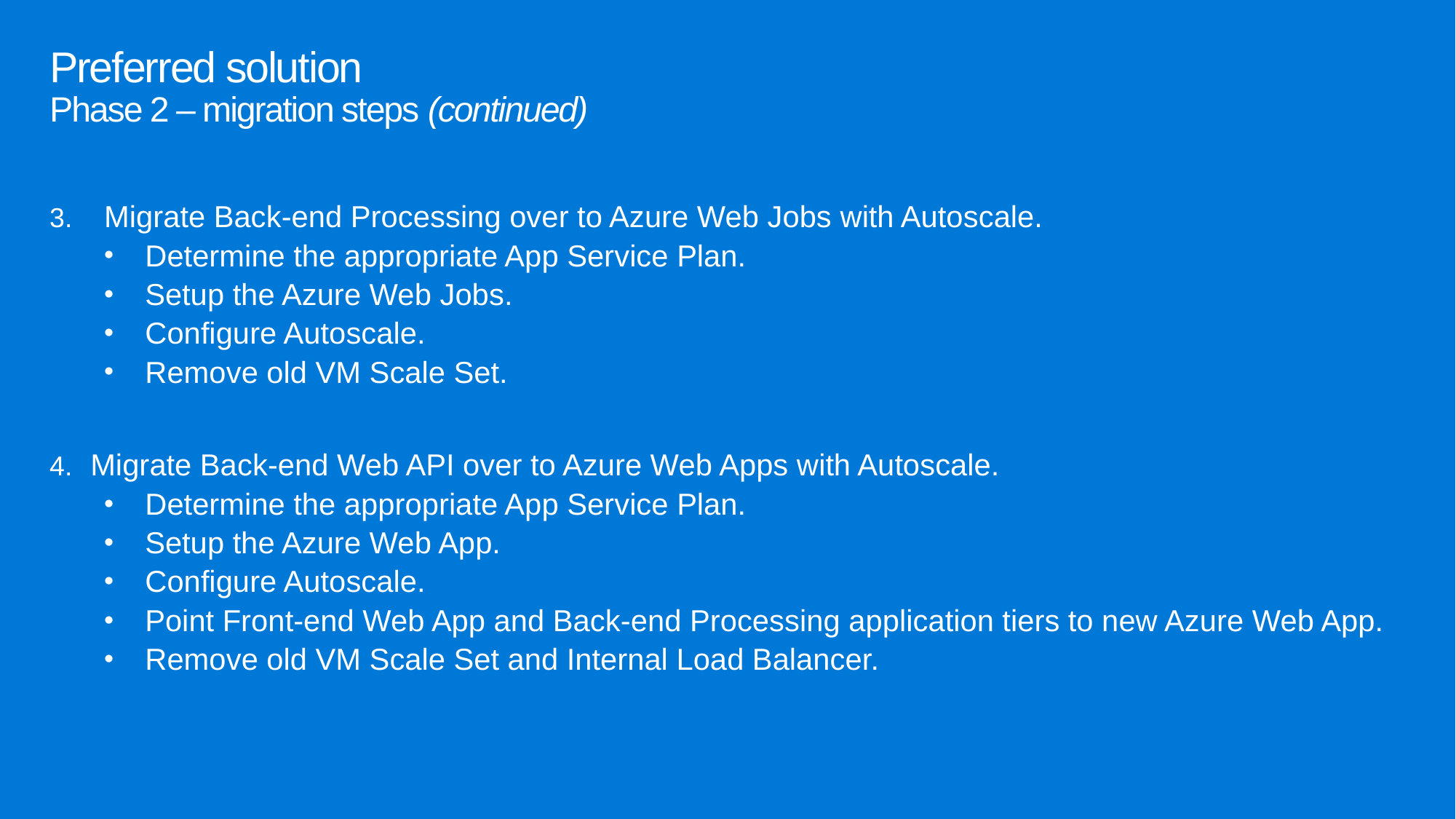

# Preferred solution Phase 2 – migration steps (continued)
Migrate Back-end Processing over to Azure Web Jobs with Autoscale.
Determine the appropriate App Service Plan.
Setup the Azure Web Jobs.
Configure Autoscale.
Remove old VM Scale Set.

Migrate Back-end Web API over to Azure Web Apps with Autoscale.
Determine the appropriate App Service Plan.
Setup the Azure Web App.
Configure Autoscale.
Point Front-end Web App and Back-end Processing application tiers to new Azure Web App.
Remove old VM Scale Set and Internal Load Balancer.